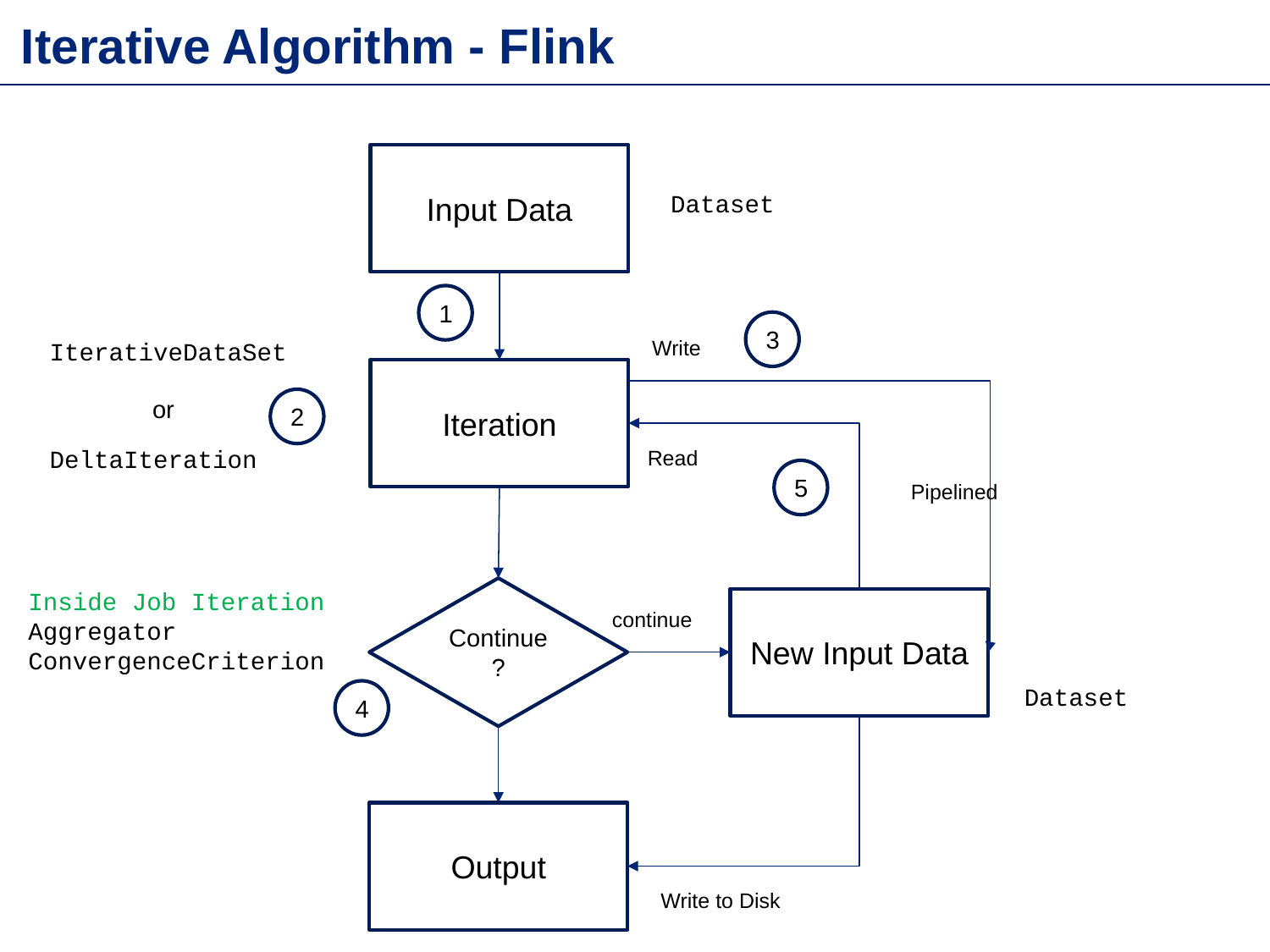

Iterative Algorithm - Flink
Input Data
Dataset
1
3
Iteration
2
5
Continue?
4
Write
IterativeDataSet
or
DeltaIteration
Read
Pipelined
Inside Job Iteration
Aggregator
ConvergenceCriterion
New Input Data
continue
Dataset
Output
Write to Disk